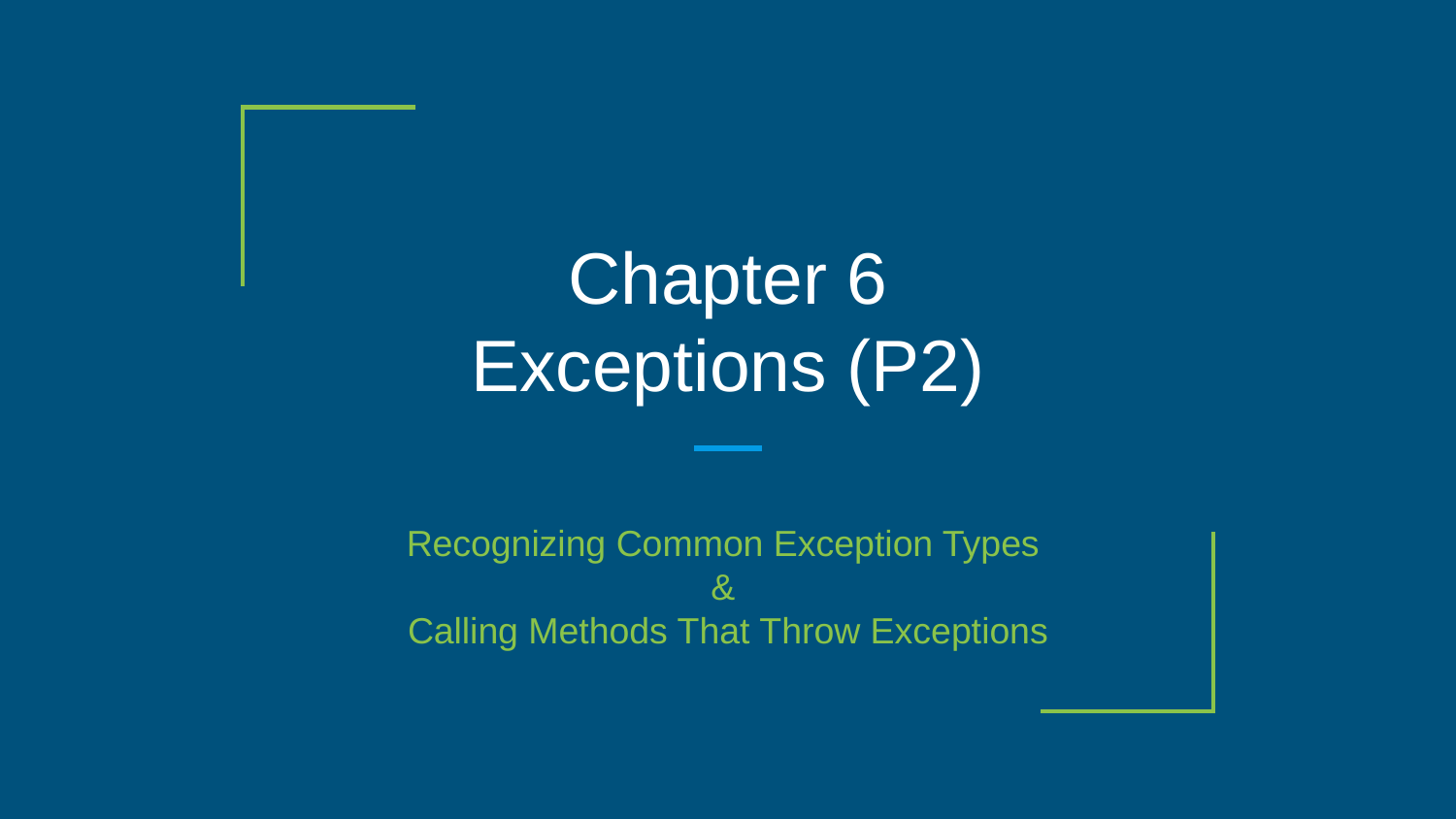

# Chapter 6
Exceptions (P2)
Recognizing Common Exception Types
&
Calling Methods That Throw Exceptions